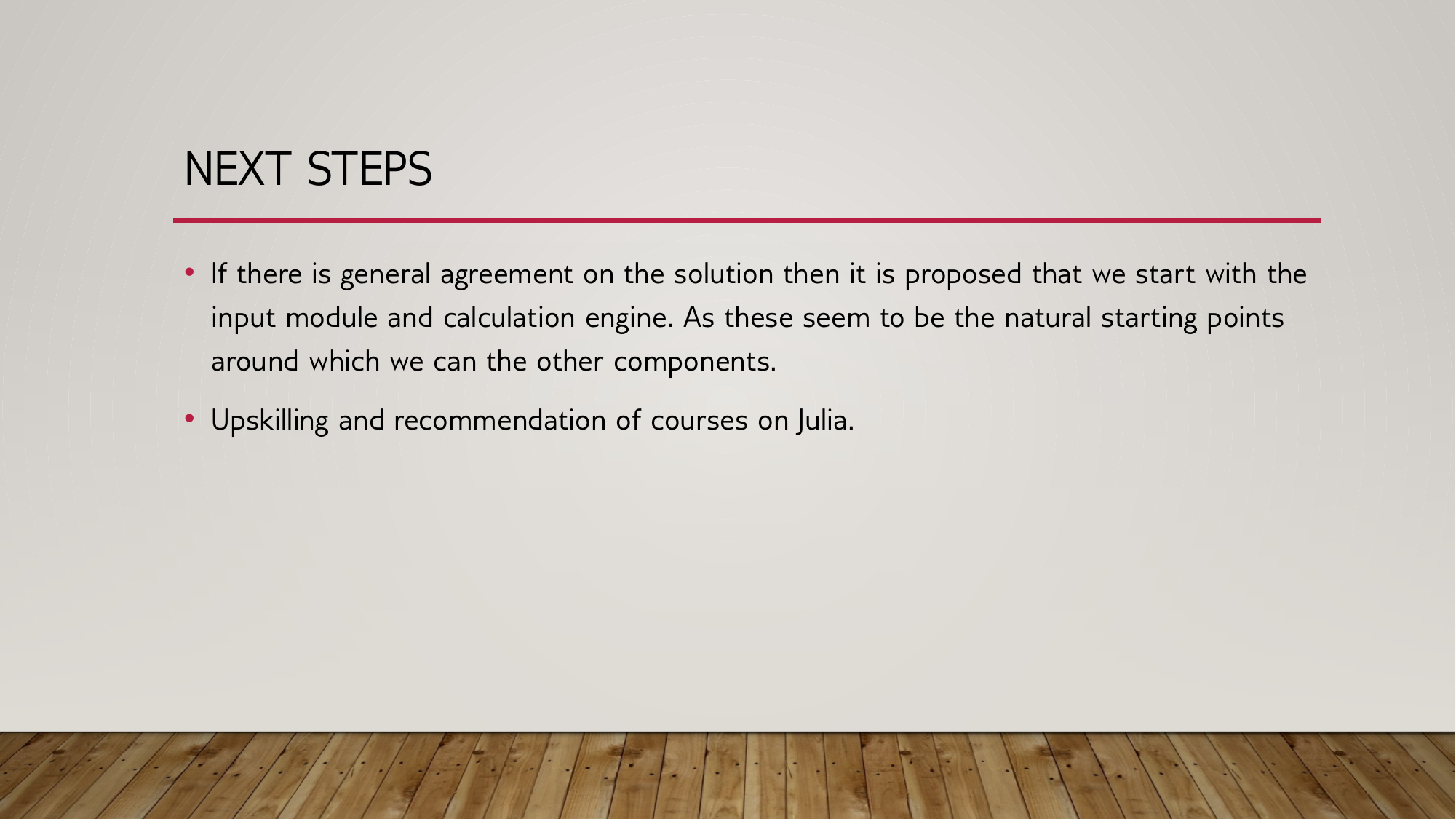

# Next Steps
If there is general agreement on the solution then it is proposed that we start with the input module and calculation engine. As these seem to be the natural starting points around which we can the other components.
Upskilling and recommendation of courses on Julia.